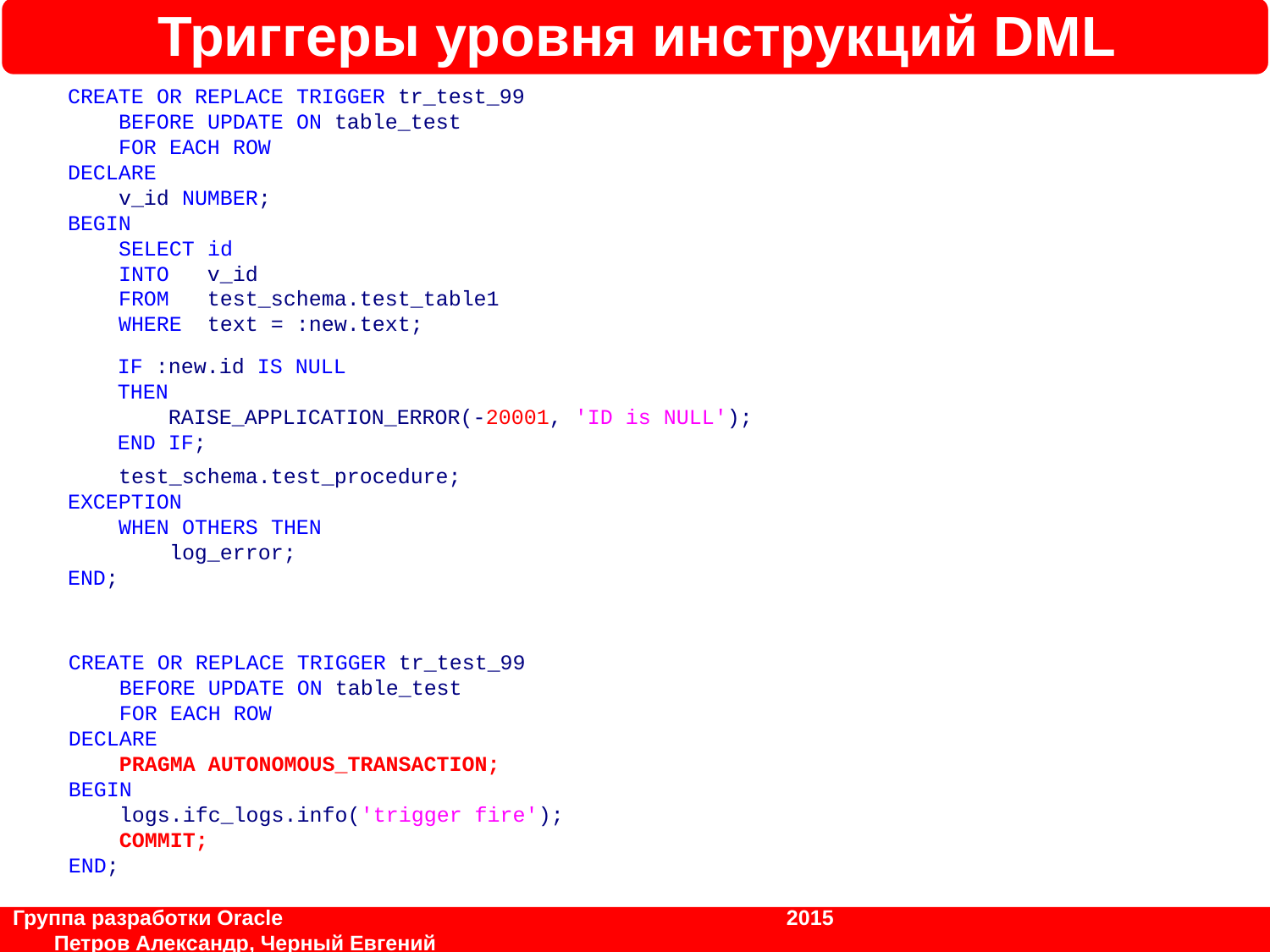

Триггеры уровня инструкций DML
CREATE OR REPLACE TRIGGER tr_test_99
    BEFORE UPDATE ON table_test
    FOR EACH ROW
DECLARE
    v_id NUMBER;
BEGIN
    SELECT id
    INTO   v_id
    FROM   test_schema.test_table1
    WHERE  text = :new.text;

    UPDATE test_schema.test_table2
    SET    id_test_table1 = v_id
    WHERE  id = :old.id;

    test_schema.test_procedure;
EXCEPTION
    WHEN OTHERS THEN
        log_error;
END;
IF :new.id IS NULL
THEN
    RAISE_APPLICATION_ERROR(-20001, 'ID is NULL');
END IF;
CREATE OR REPLACE TRIGGER tr_test_99
    BEFORE UPDATE ON table_test
    FOR EACH ROW
DECLARE
    PRAGMA AUTONOMOUS_TRANSACTION;
BEGIN
    logs.ifc_logs.info('trigger fire');
    COMMIT;
END;
Группа разработки Oracle			       	  2015	 		                         Петров Александр, Черный Евгений